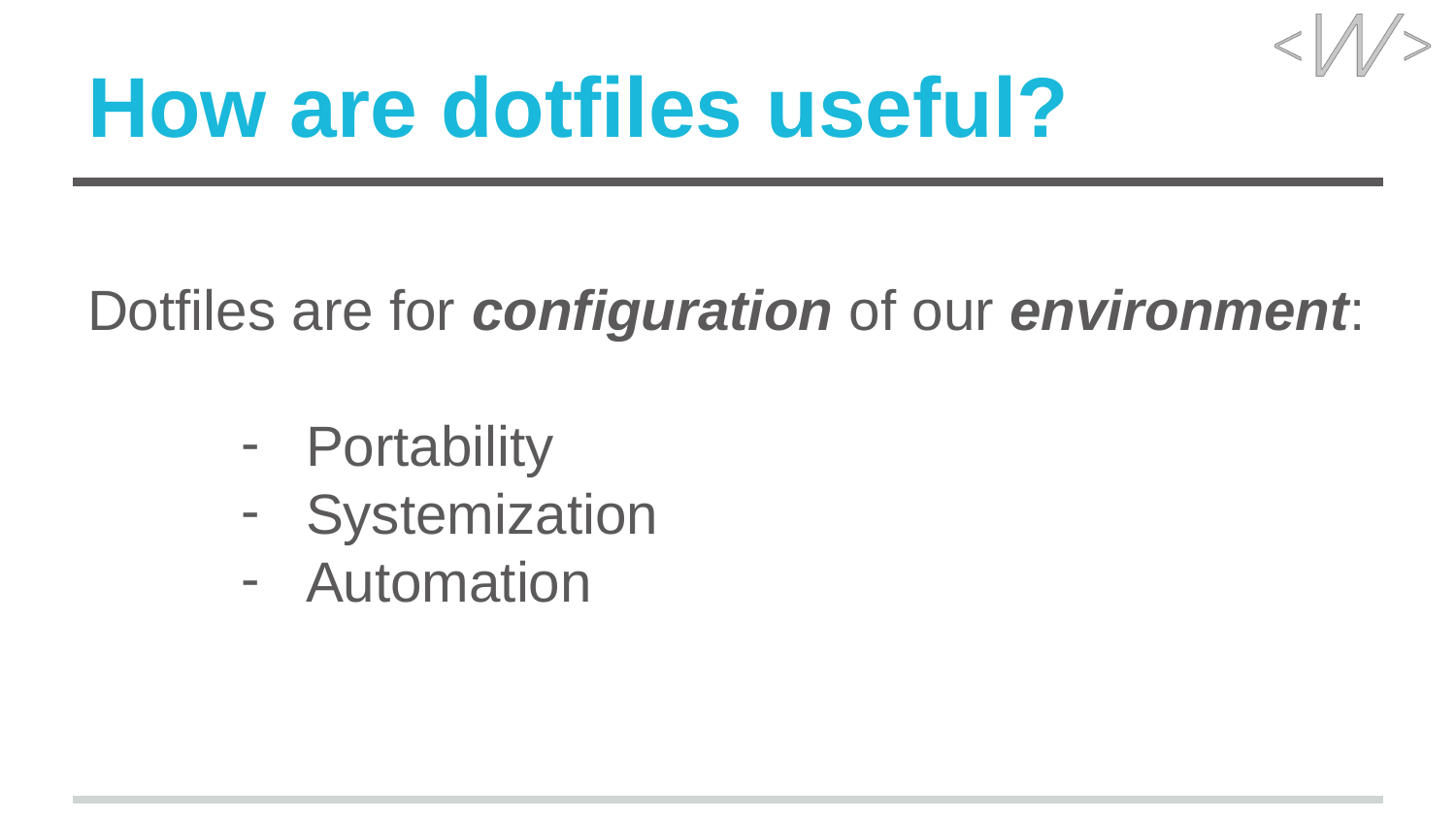

# How are dotfiles useful?

Dotfiles are for configuration of our environment:

Portability
Systemization
Automation